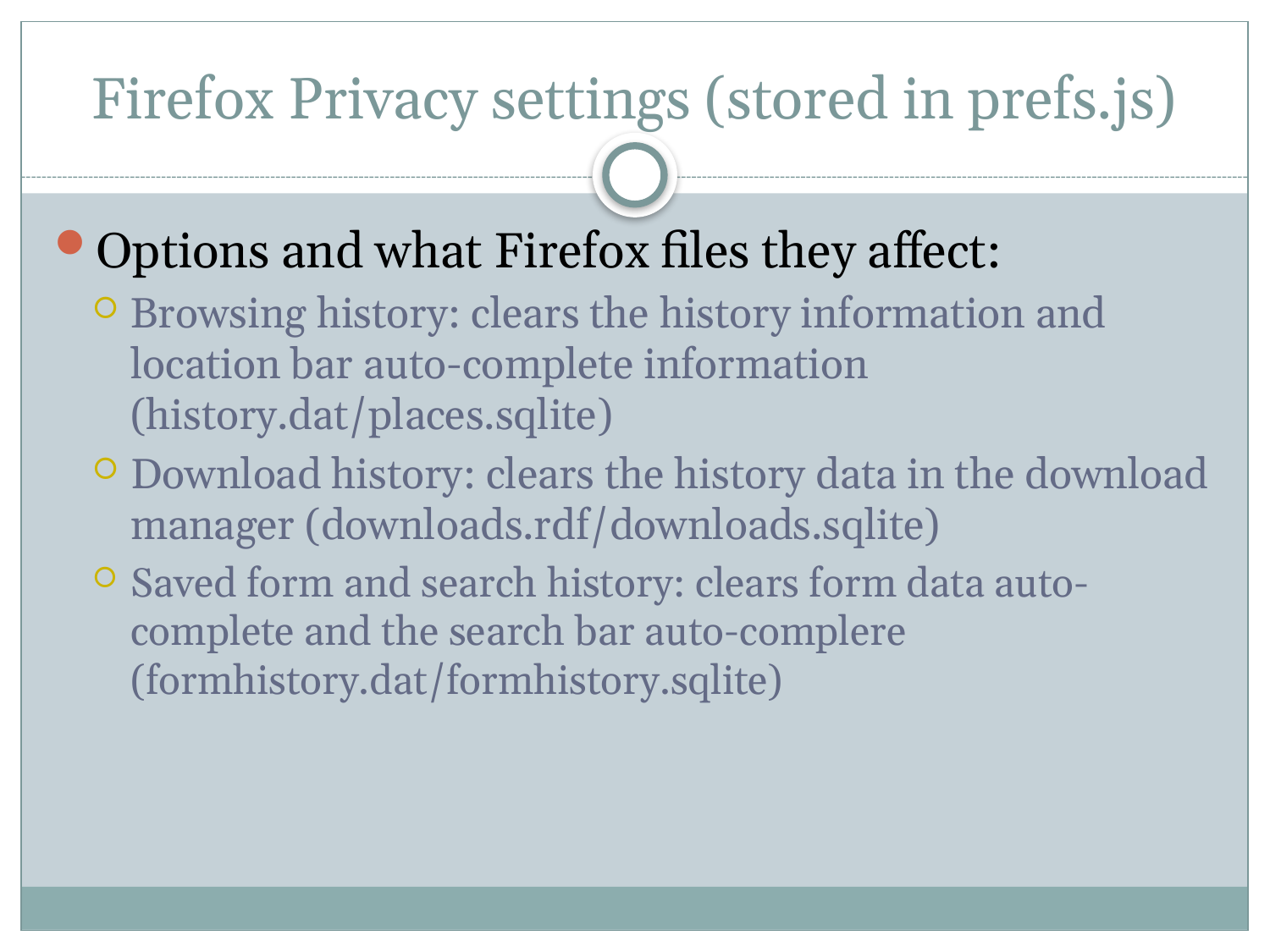

# Firefox Privacy settings (stored in prefs.js)
Options and what Firefox files they affect:
Browsing history: clears the history information and location bar auto-complete information (history.dat/places.sqlite)
Download history: clears the history data in the download manager (downloads.rdf/downloads.sqlite)
Saved form and search history: clears form data auto-complete and the search bar auto-complere (formhistory.dat/formhistory.sqlite)